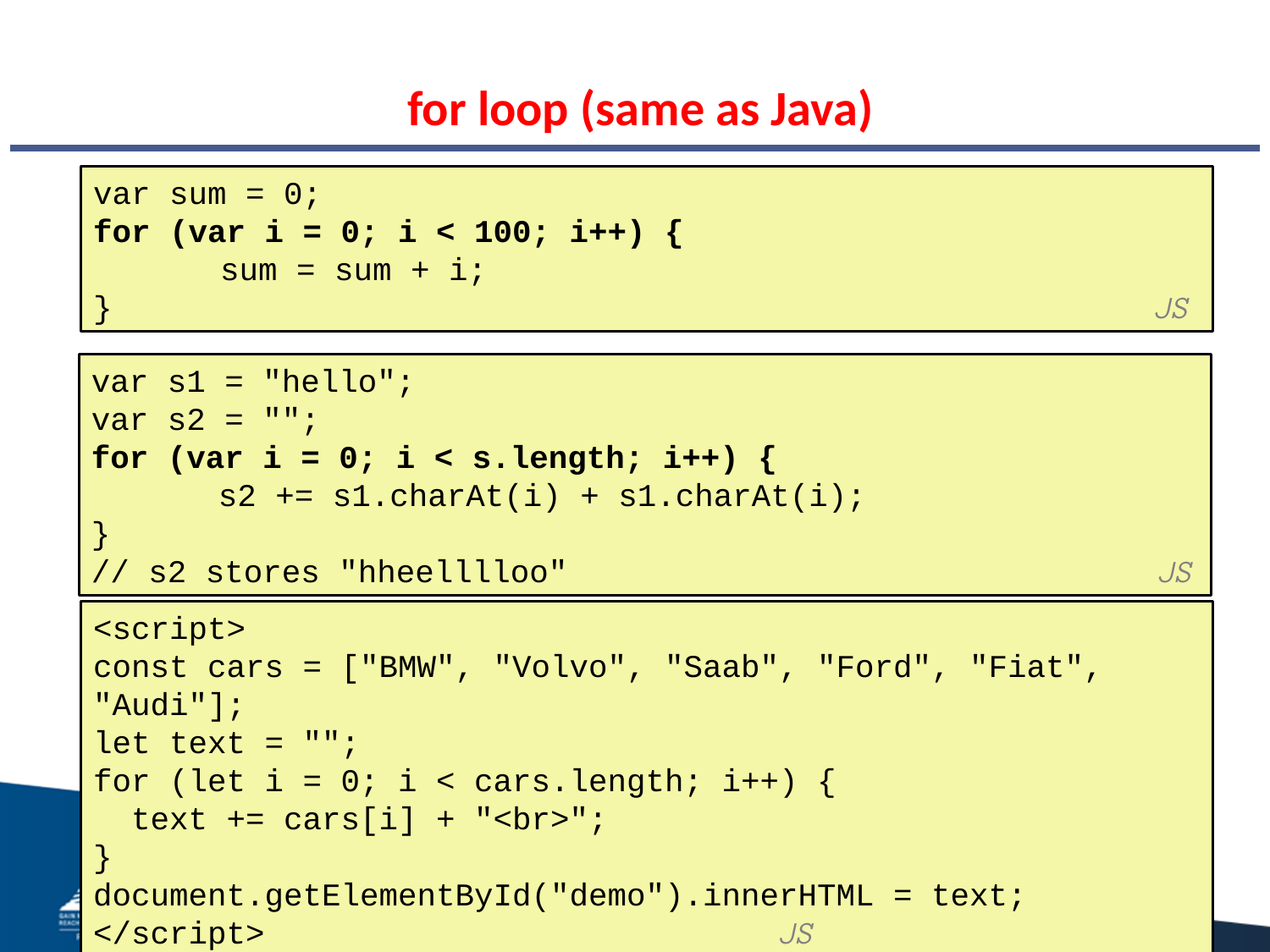

# for loop (same as Java)
var sum = 0;
for (var i = 0; i < 100; i++) {
	sum = sum + i;
}					  		          JS
var s1 = "hello";
var s2 = "";
for (var i = 0; i < s.length; i++) {
	s2 += s1.charAt(i) + s1.charAt(i);
}
// s2 stores "hheelllloo"		        		   JS
<script>
const cars = ["BMW", "Volvo", "Saab", "Ford", "Fiat", "Audi"];
let text = "";
for (let i = 0; i < cars.length; i++) {
  text += cars[i] + "<br>";
}
document.getElementById("demo").innerHTML = text;
</script>	        		   JS
Workshop on Advanced JavaScript & Frameworks